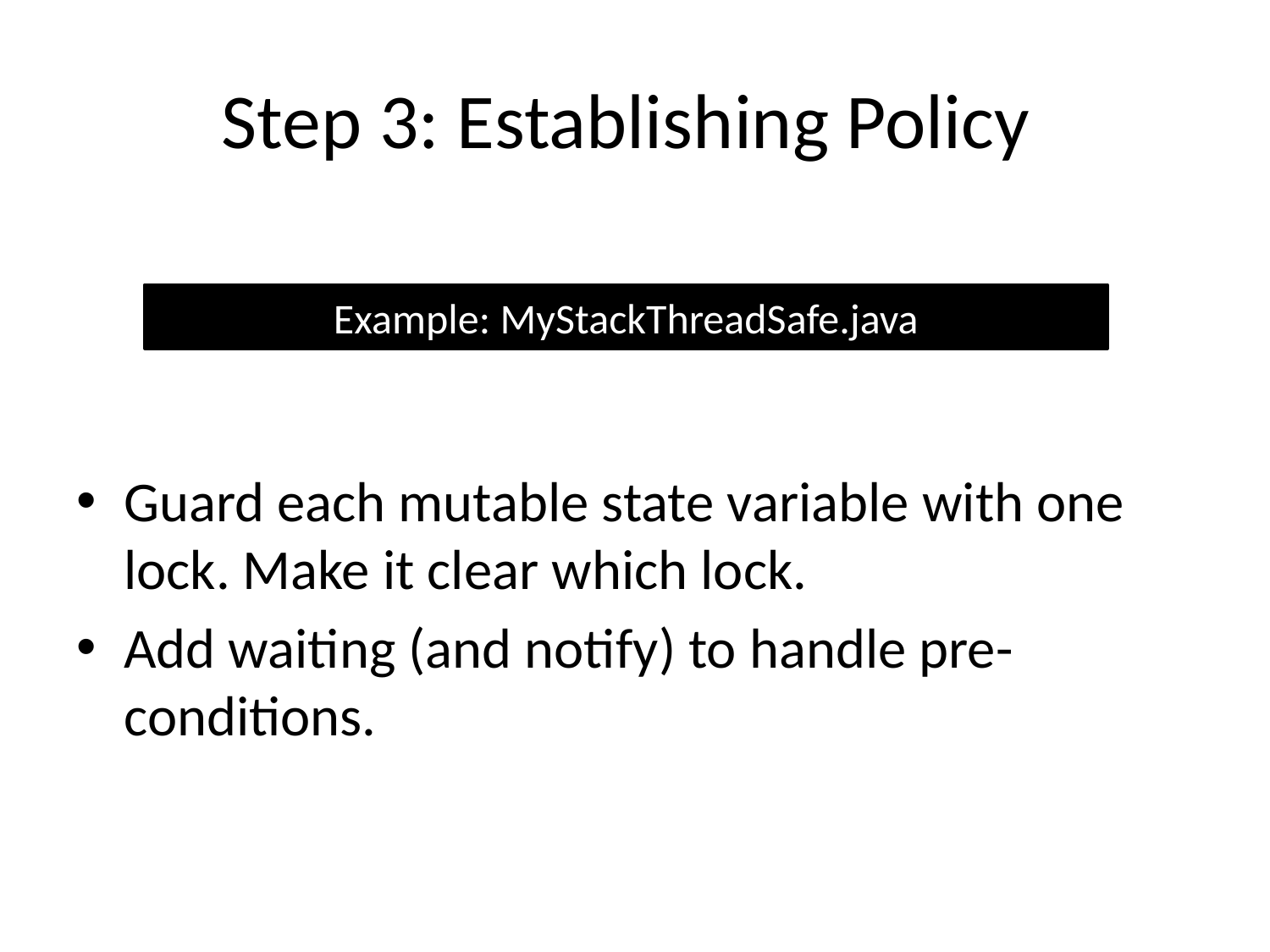

# Step 3: Establishing Policy

Guard each mutable state variable with one lock. Make it clear which lock.
Add waiting (and notify) to handle pre-conditions.

Example: MyStackThreadSafe.java